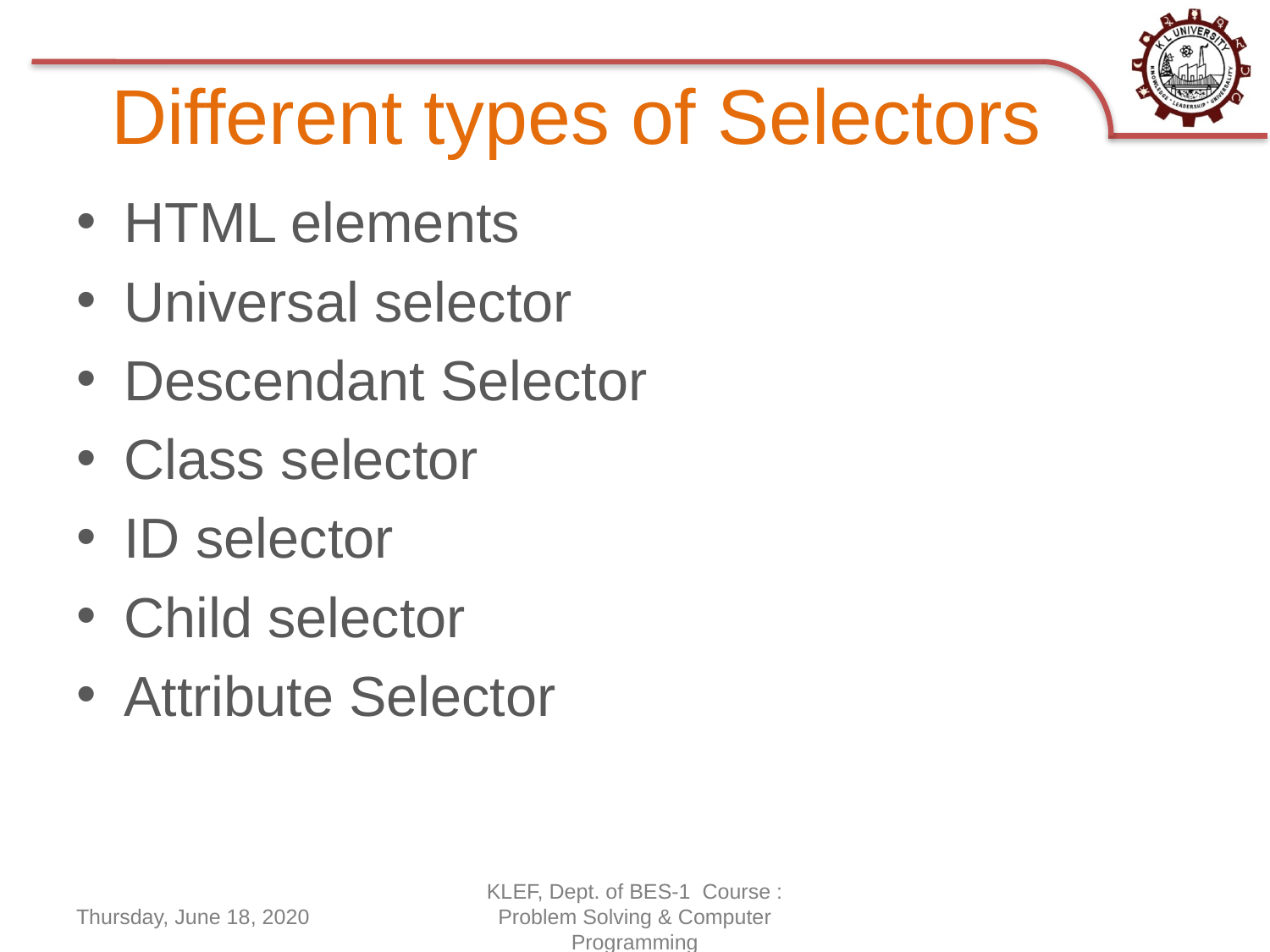

# Different types of Selectors
HTML elements
Universal selector
Descendant Selector
Class selector
ID selector
Child selector
Attribute Selector

Thursday, June 18, 2020
KLEF, Dept. of BES-1  Course : Problem Solving & Computer Programming